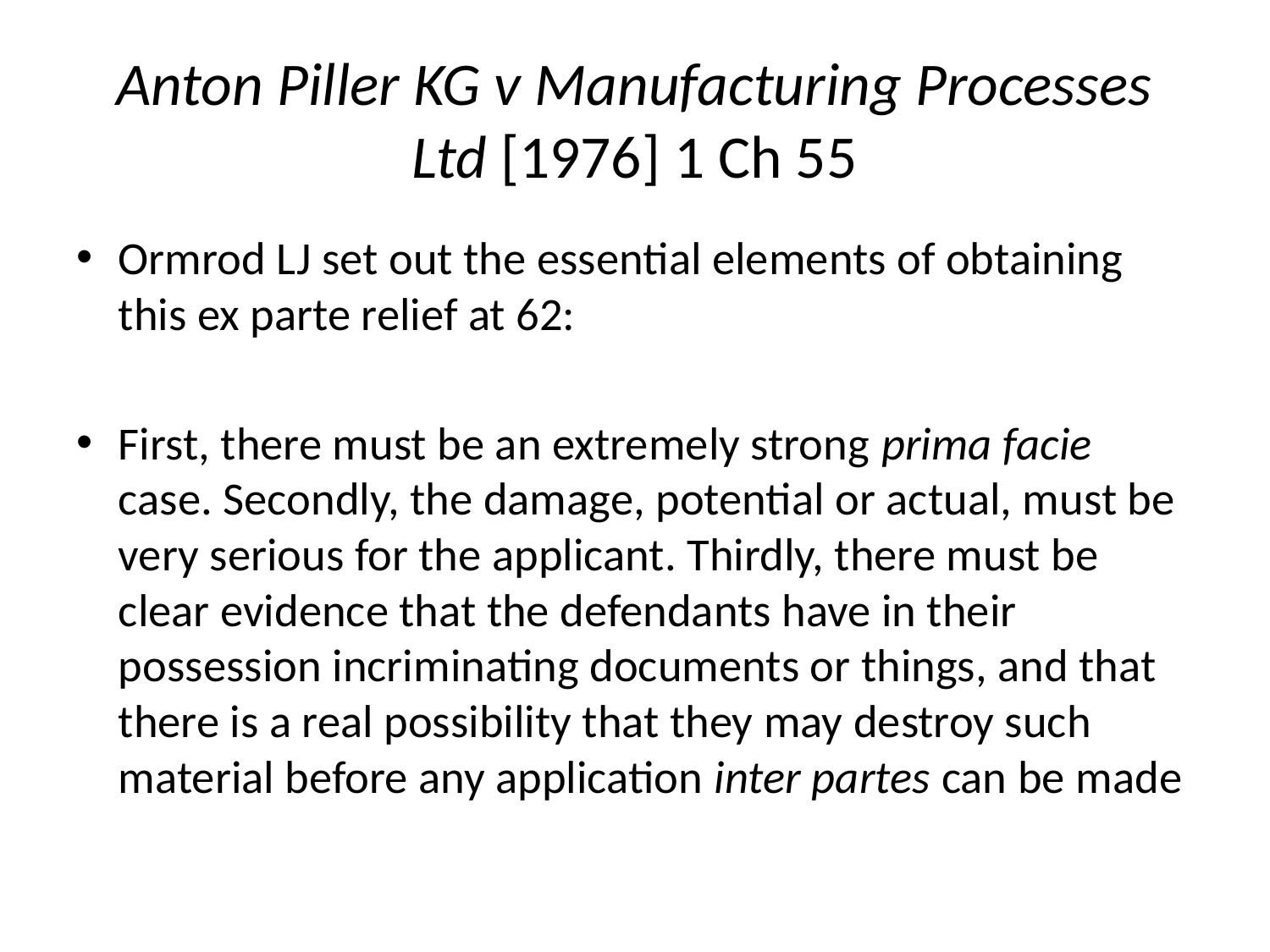

# Anton Piller KG v Manufacturing Processes Ltd [1976] 1 Ch 55
Ormrod LJ set out the essential elements of obtaining this ex parte relief at 62:

First, there must be an extremely strong prima facie case. Secondly, the damage, potential or actual, must be very serious for the applicant. Thirdly, there must be clear evidence that the defendants have in their possession incriminating documents or things, and that there is a real possibility that they may destroy such material before any application inter partes can be made